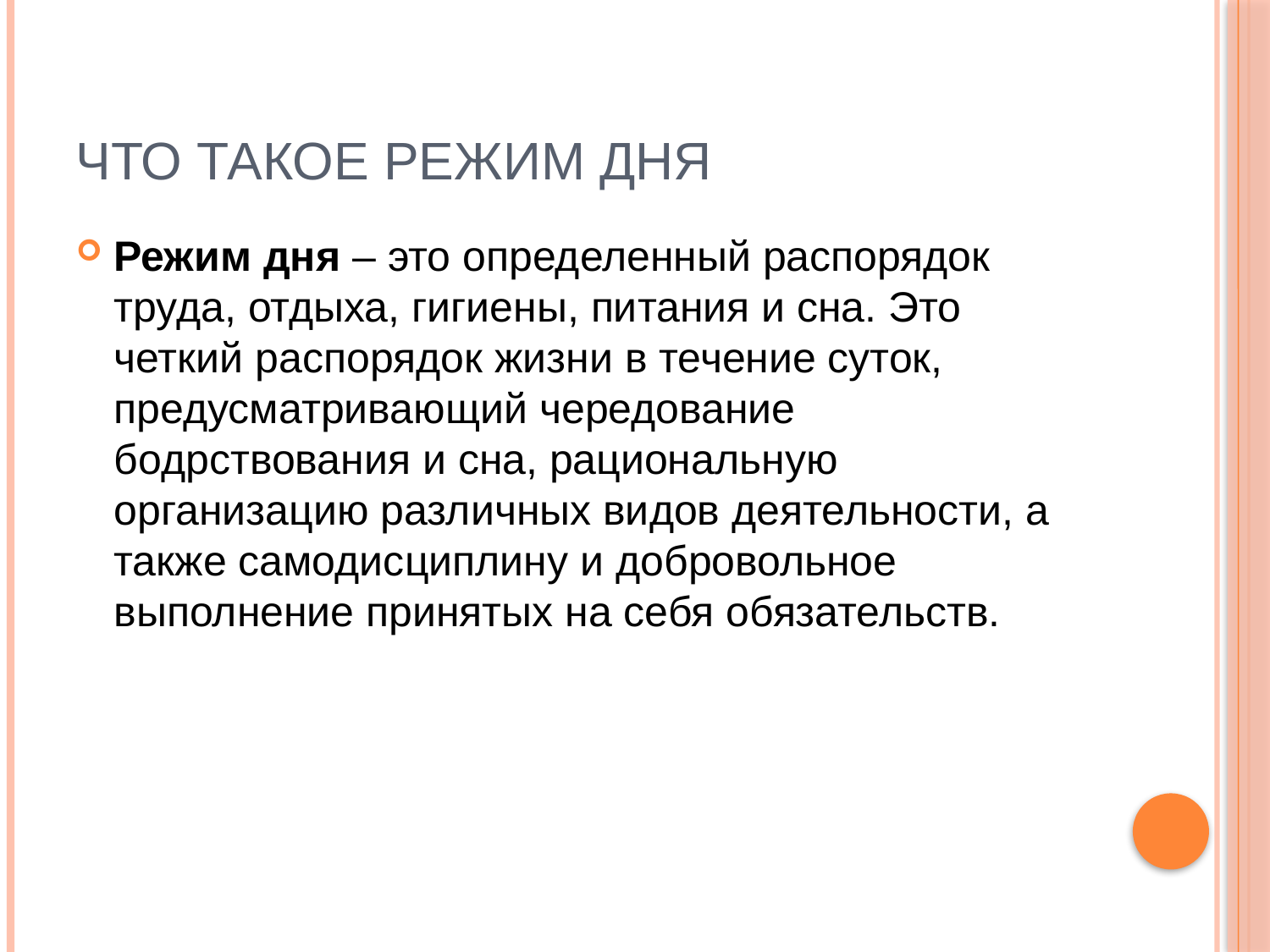

# что такое режим дня
Режим дня – это определенный распорядок труда, отдыха, гигиены, питания и сна. Это четкий распорядок жизни в течение суток, предусматривающий чередование бодрствования и сна, рациональную организацию различных видов деятельности, а также самодисциплину и добровольное выполнение принятых на себя обязательств.